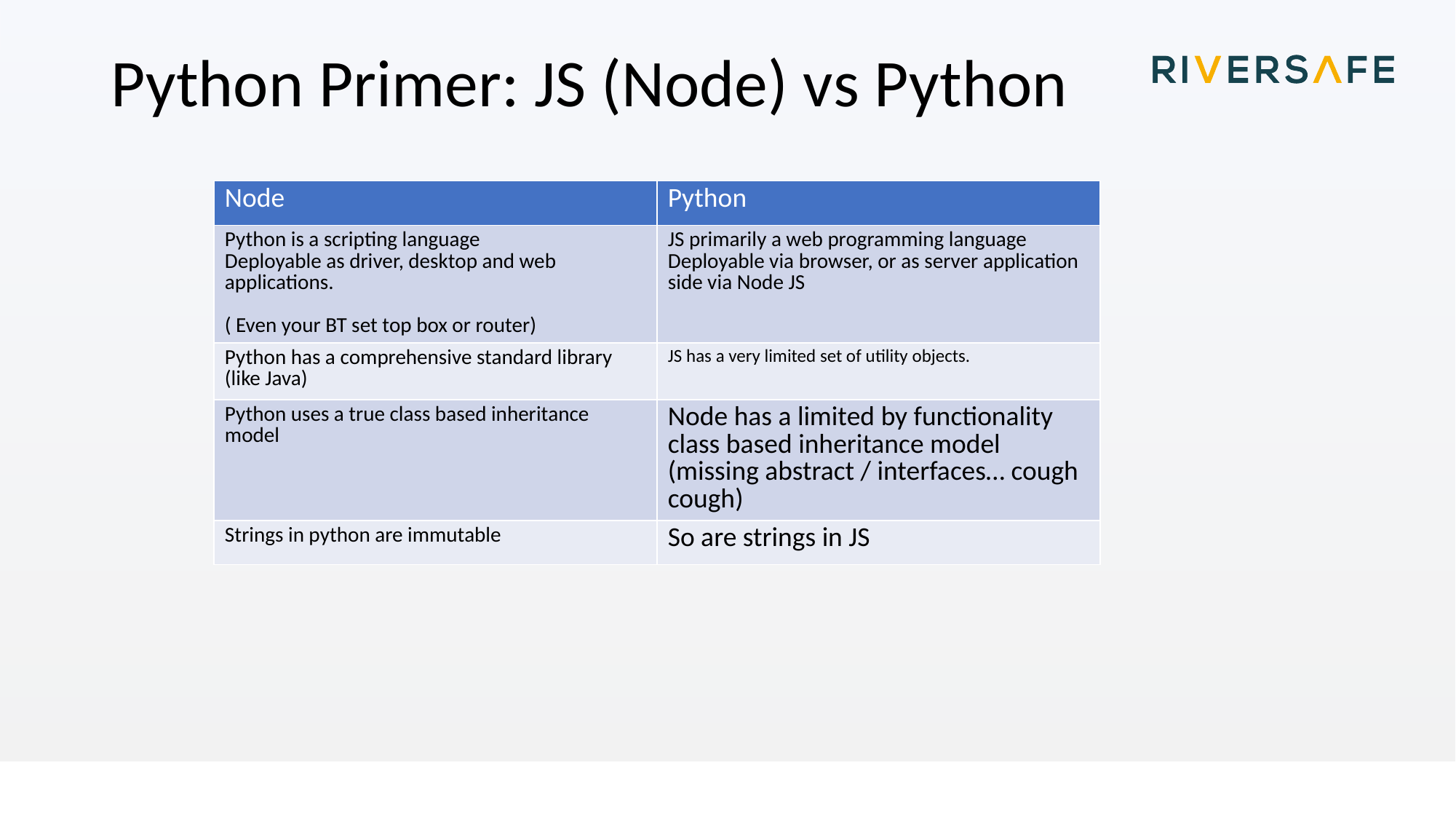

# Python Primer: JS (Node) vs Python
| Node | Python |
| --- | --- |
| Python is a scripting language Deployable as driver, desktop and web applications. ( Even your BT set top box or router) | JS primarily a web programming language Deployable via browser, or as server application side via Node JS |
| Python has a comprehensive standard library (like Java) | JS has a very limited set of utility objects. |
| Python uses a true class based inheritance model | Node has a limited by functionality class based inheritance model (missing abstract / interfaces… cough cough) |
| Strings in python are immutable | So are strings in JS |